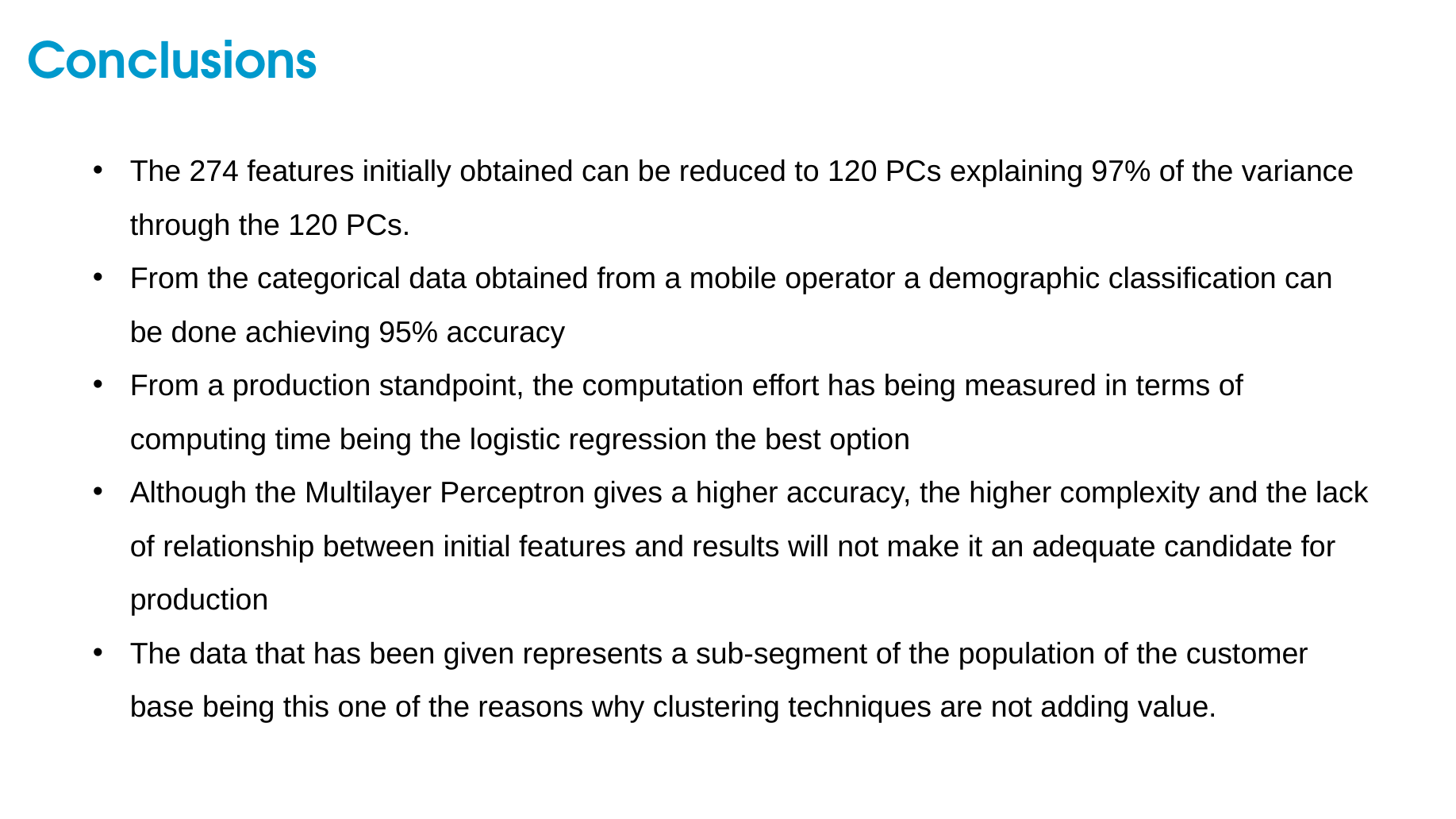

Conclusions
The 274 features initially obtained can be reduced to 120 PCs explaining 97% of the variance through the 120 PCs.
From the categorical data obtained from a mobile operator a demographic classification can be done achieving 95% accuracy
From a production standpoint, the computation effort has being measured in terms of computing time being the logistic regression the best option
Although the Multilayer Perceptron gives a higher accuracy, the higher complexity and the lack of relationship between initial features and results will not make it an adequate candidate for production
The data that has been given represents a sub-segment of the population of the customer base being this one of the reasons why clustering techniques are not adding value.